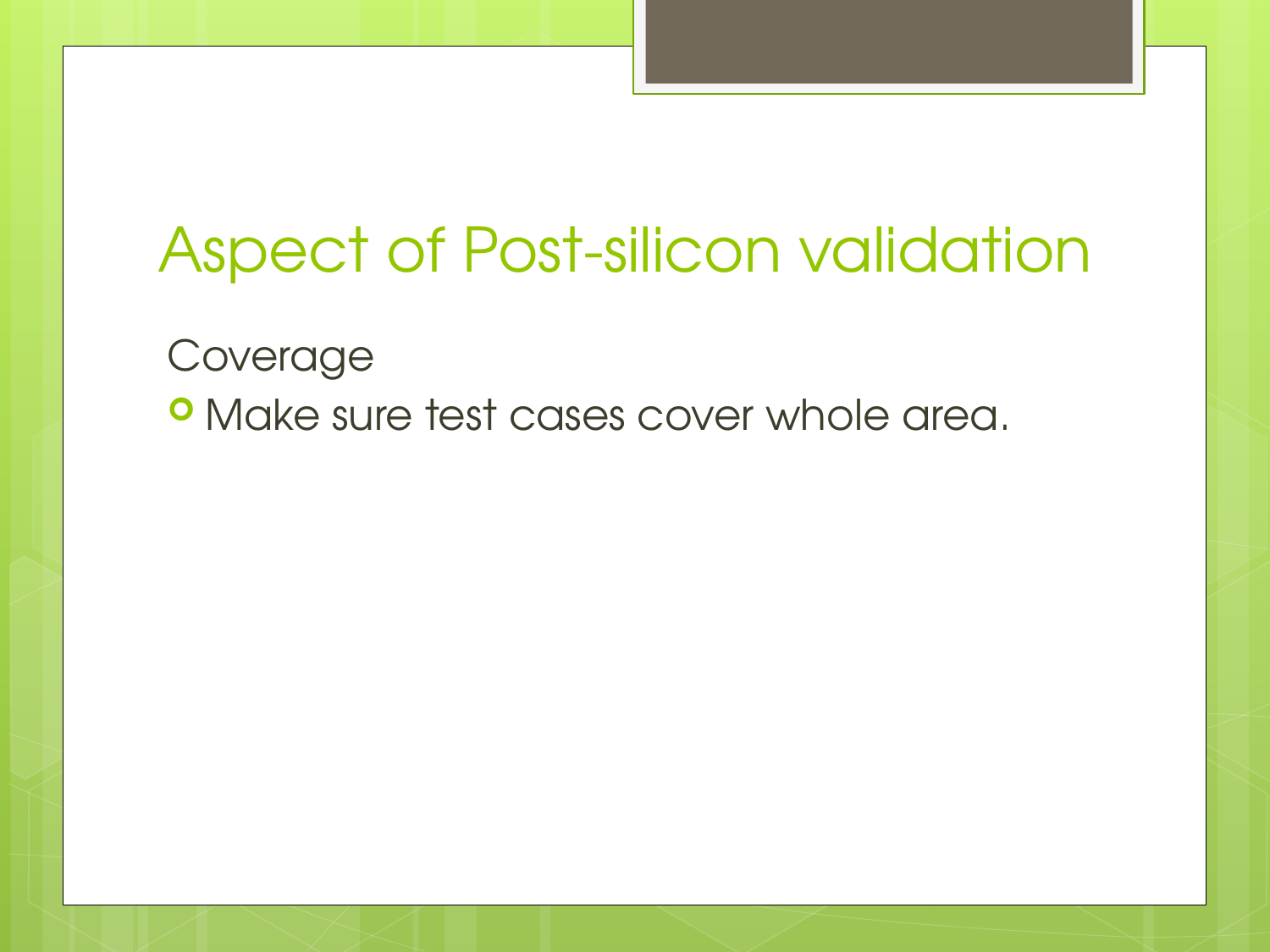

Aspect of Post-silicon validation
Coverage
Make sure test cases cover whole area.